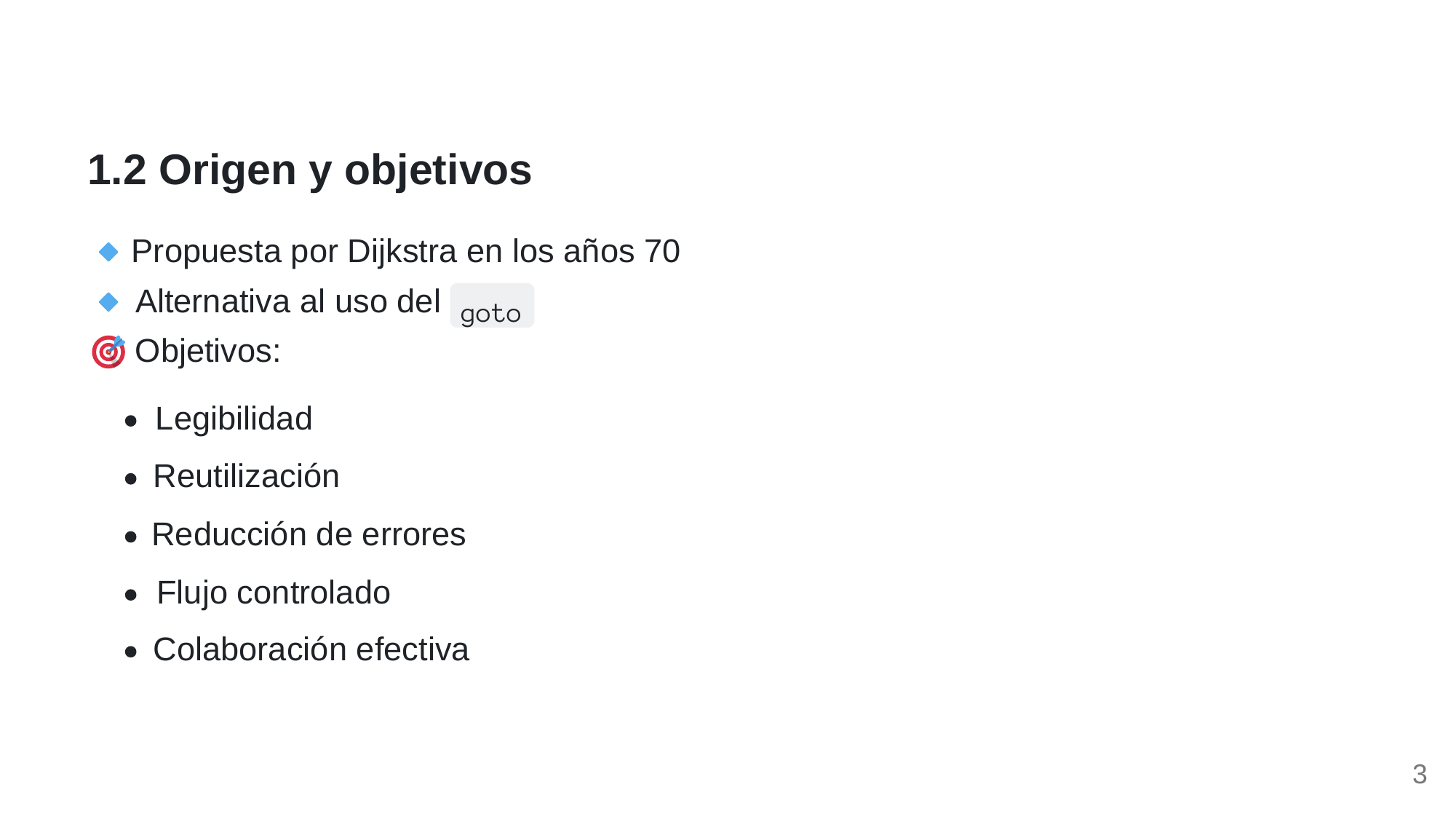

1.2 Origen y objetivos
 Propuesta por Dijkstra en los años 70

 Alternativa al uso del

goto
 Objetivos:

Legibilidad

Reutilización

Reducción de errores

Flujo controlado

Colaboración efectiva

3